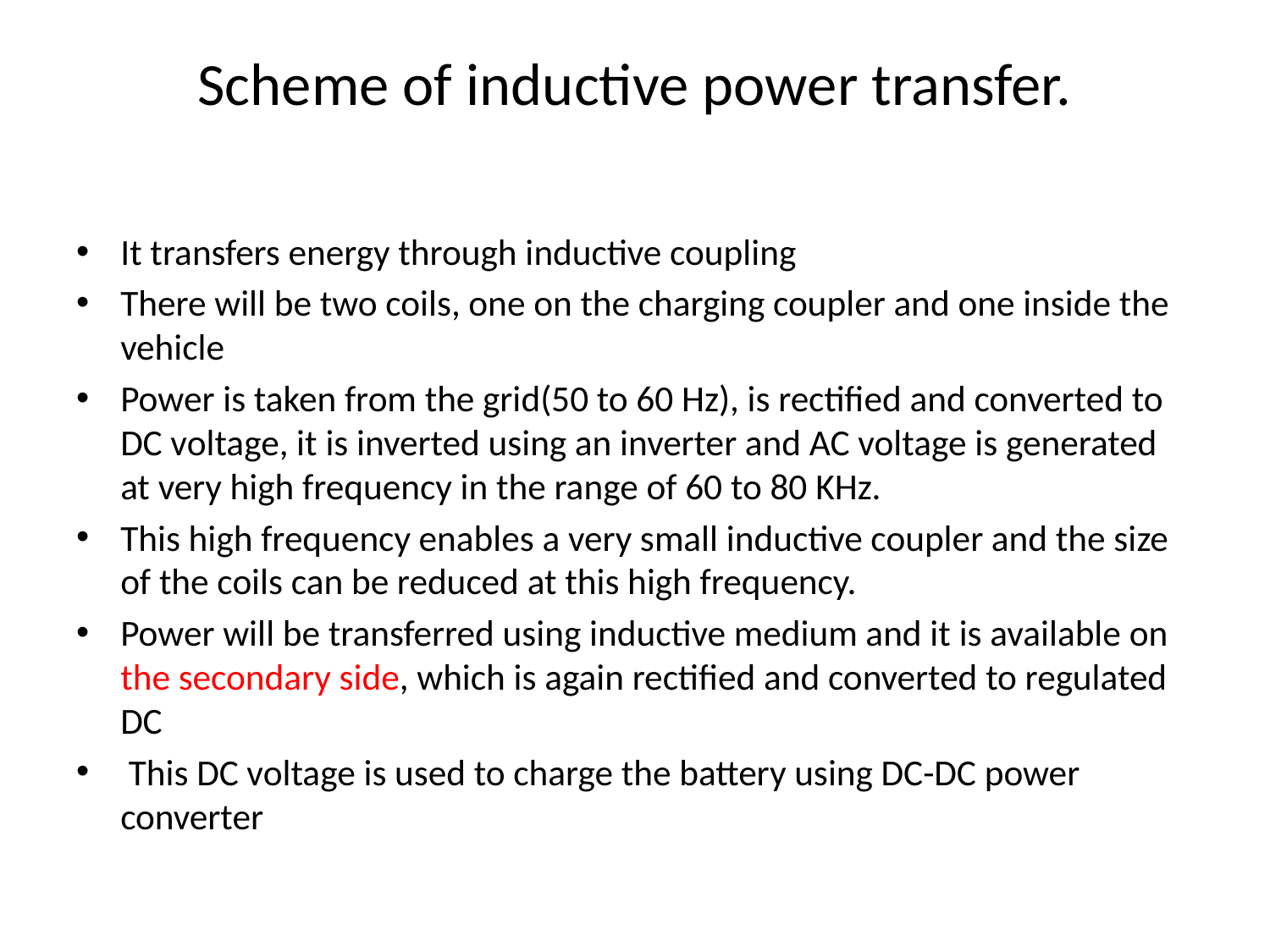

# Scheme of inductive power transfer.
It transfers energy through inductive coupling
There will be two coils, one on the charging coupler and one inside the vehicle
Power is taken from the grid(50 to 60 Hz), is rectified and converted to DC voltage, it is inverted using an inverter and AC voltage is generated at very high frequency in the range of 60 to 80 KHz.
This high frequency enables a very small inductive coupler and the size of the coils can be reduced at this high frequency.
Power will be transferred using inductive medium and it is available on the secondary side, which is again rectified and converted to regulated DC
 This DC voltage is used to charge the battery using DC-DC power converter